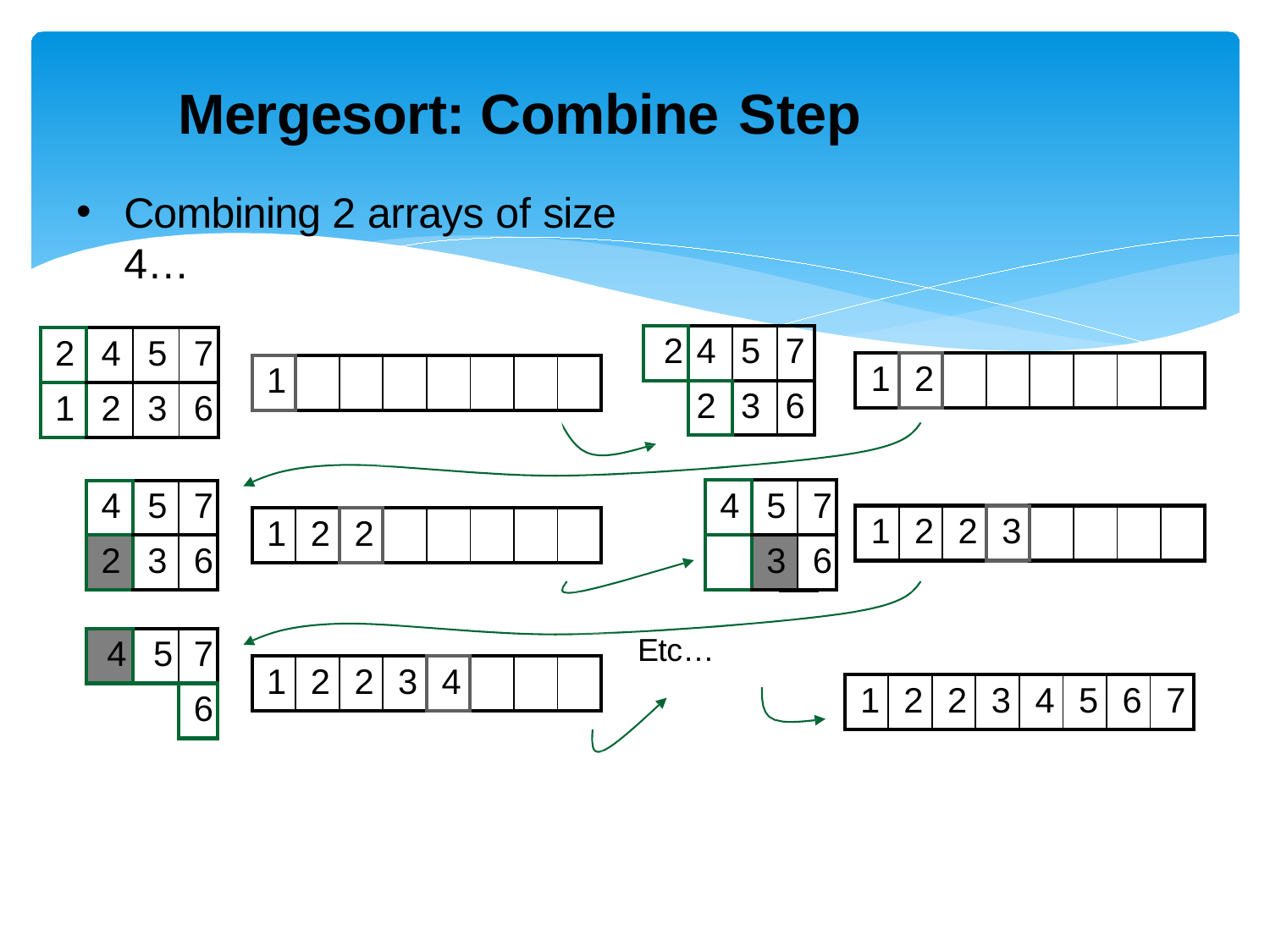

# Mergesort: Combine Step
Combining 2 arrays of size 4…
| 2 | 4 | 5 | 7 |
| --- | --- | --- | --- |
|  | 2 | 3 | 6 |
| 2 | 4 | 5 | 7 |
| --- | --- | --- | --- |
| 1 | 2 | 3 | 6 |
| 1 | 2 |  |  |  |  |  |  |
| --- | --- | --- | --- | --- | --- | --- | --- |
| 1 |  |  |  |  |  |  |  |
| --- | --- | --- | --- | --- | --- | --- | --- |

| 4 | 5 | 7 |
| --- | --- | --- |
|  | 3 | 6 |

| 4 | 5 | 7 |
| --- | --- | --- |
| 2 | 3 | 6 |
| 1 | 2 | 2 | 3 |  |  |  |  |
| --- | --- | --- | --- | --- | --- | --- | --- |
| 1 | 2 | 2 |  |  |  |  |  |
| --- | --- | --- | --- | --- | --- | --- | --- |

Etc…
| 4 | 5 | 7 |
| --- | --- | --- |
|  |  | 6 |
| 1 | 2 | 2 | 3 | 4 |  |  |  |
| --- | --- | --- | --- | --- | --- | --- | --- |
| 1 | 2 | 2 | 3 | 4 | 5 | 6 | 7 |
| --- | --- | --- | --- | --- | --- | --- | --- |